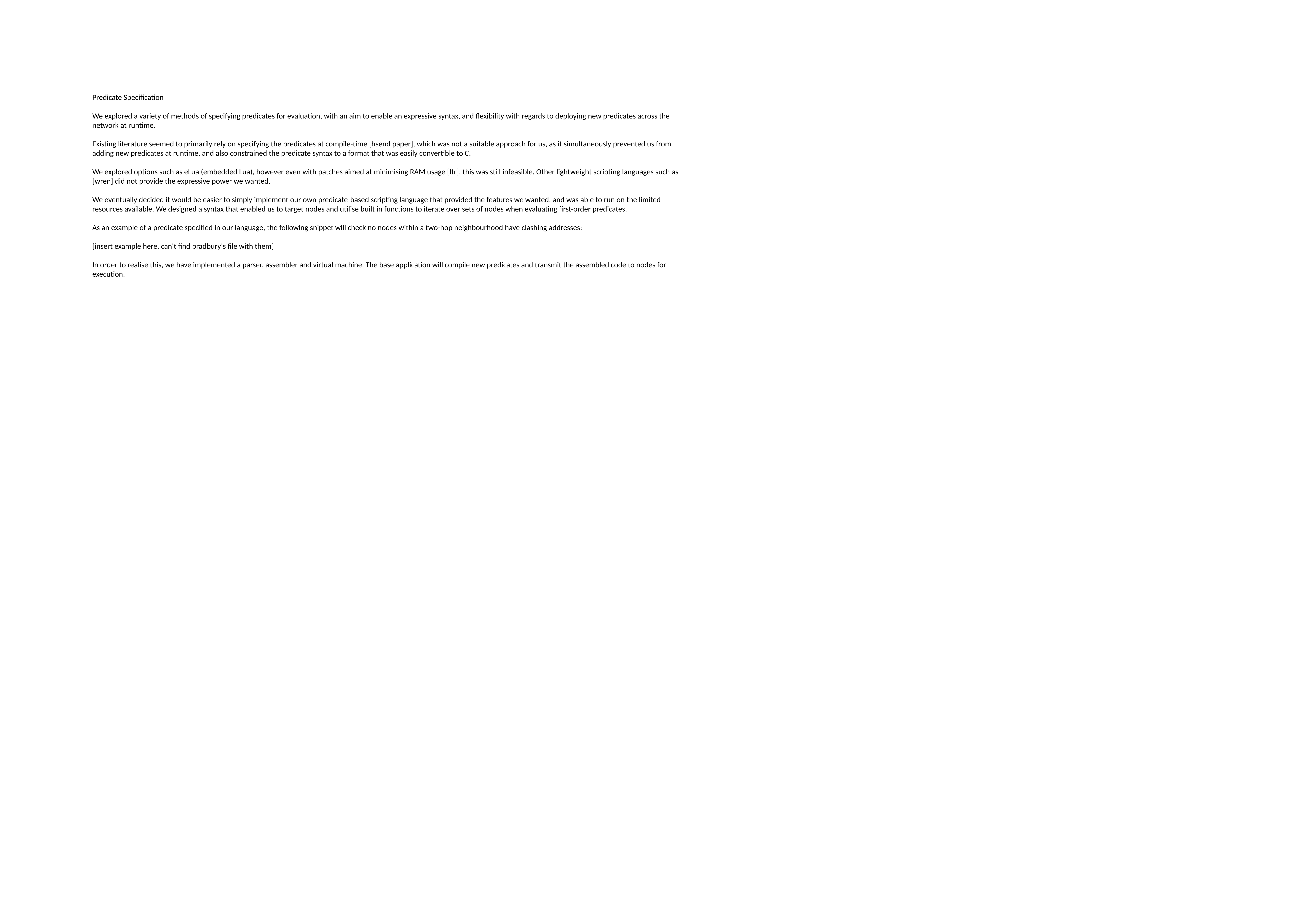

#
Predicate Specification

We explored a variety of methods of specifying predicates for evaluation, with an aim to enable an expressive syntax, and flexibility with regards to deploying new predicates across the network at runtime.

Existing literature seemed to primarily rely on specifying the predicates at compile-time [hsend paper], which was not a suitable approach for us, as it simultaneously prevented us from adding new predicates at runtime, and also constrained the predicate syntax to a format that was easily convertible to C.

We explored options such as eLua (embedded Lua), however even with patches aimed at minimising RAM usage [ltr], this was still infeasible. Other lightweight scripting languages such as [wren] did not provide the expressive power we wanted.

We eventually decided it would be easier to simply implement our own predicate-based scripting language that provided the features we wanted, and was able to run on the limited resources available. We designed a syntax that enabled us to target nodes and utilise built in functions to iterate over sets of nodes when evaluating first-order predicates.

As an example of a predicate specified in our language, the following snippet will check no nodes within a two-hop neighbourhood have clashing addresses:

[insert example here, can't find bradbury's file with them]

In order to realise this, we have implemented a parser, assembler and virtual machine. The base application will compile new predicates and transmit the assembled code to nodes for execution.